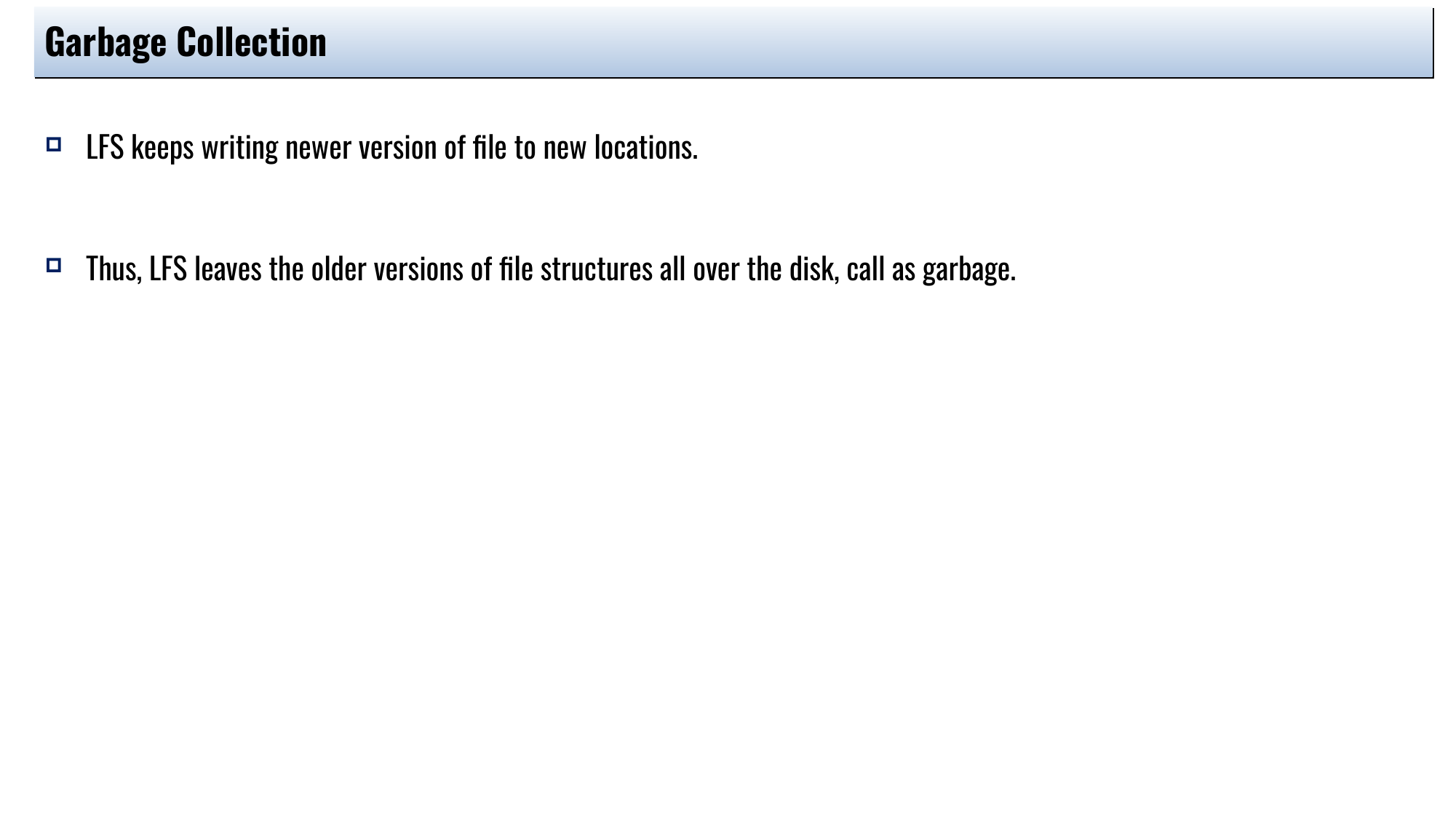

# Garbage Collection
LFS keeps writing newer version of file to new locations.

Thus, LFS leaves the older versions of file structures all over the disk, call as garbage.